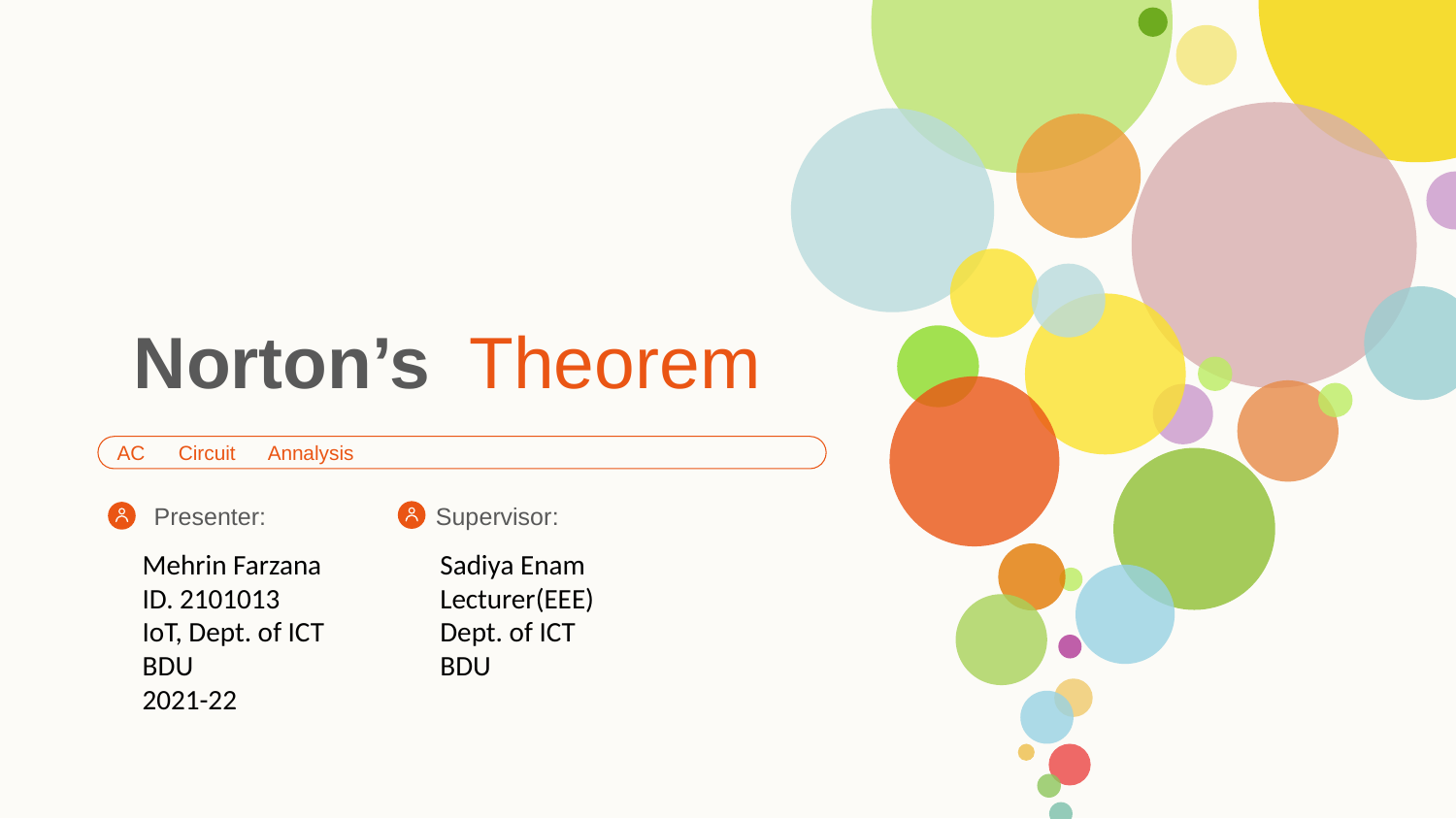

Norton’s  Theorem

AC      Circuit      Annalysis

Presenter:
Supervisor:

Mehrin Farzana
ID. 2101013
IoT, Dept. of ICT
BDU
2021-22
Sadiya Enam
Lecturer(EEE)
Dept. of ICT
BDU

1